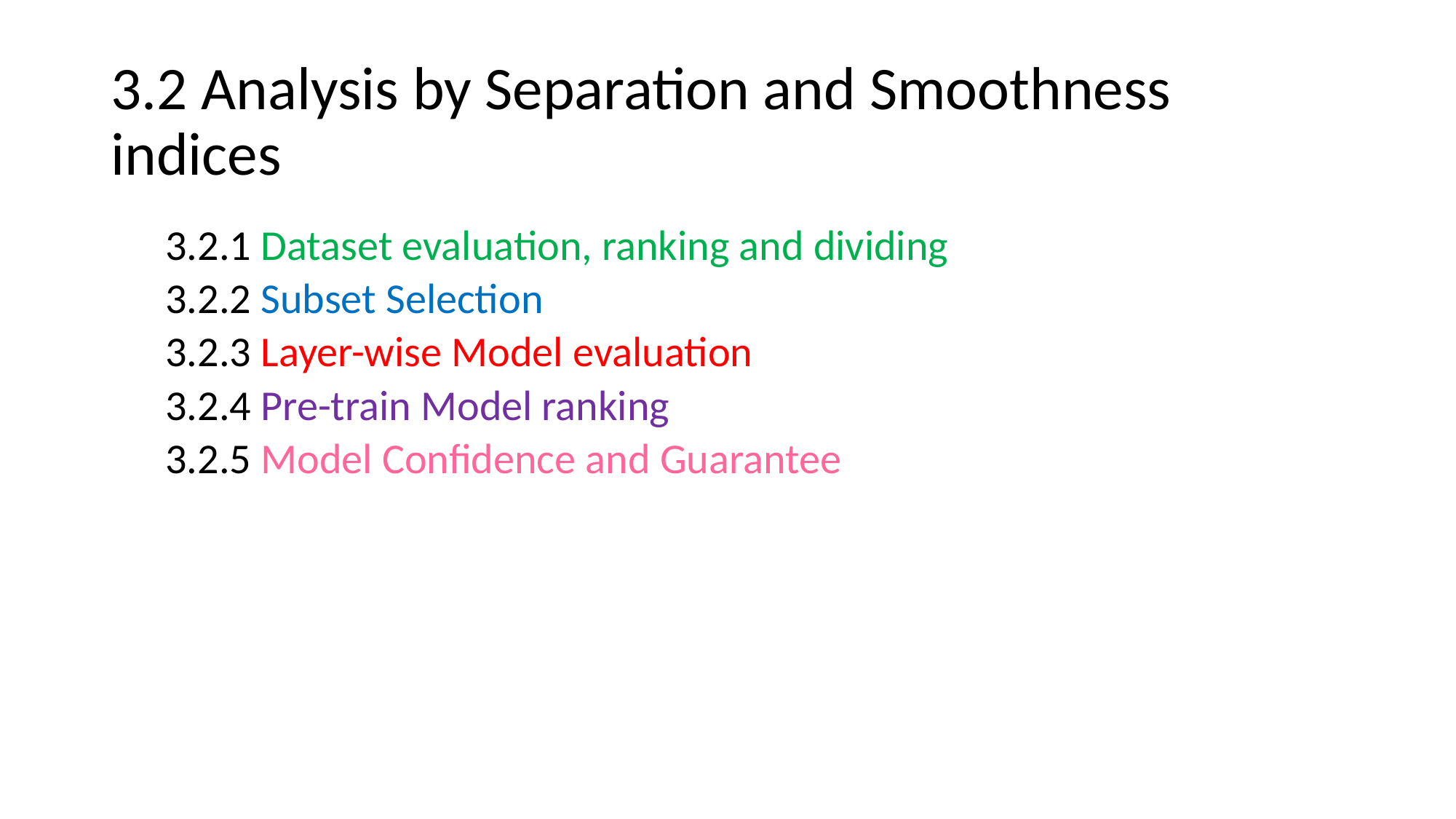

# 3.2 Analysis by Separation and Smoothness indices
3.2.1 Dataset evaluation, ranking and dividing
3.2.2 Subset Selection
3.2.3 Layer-wise Model evaluation
3.2.4 Pre-train Model ranking
3.2.5 Model Confidence and Guarantee